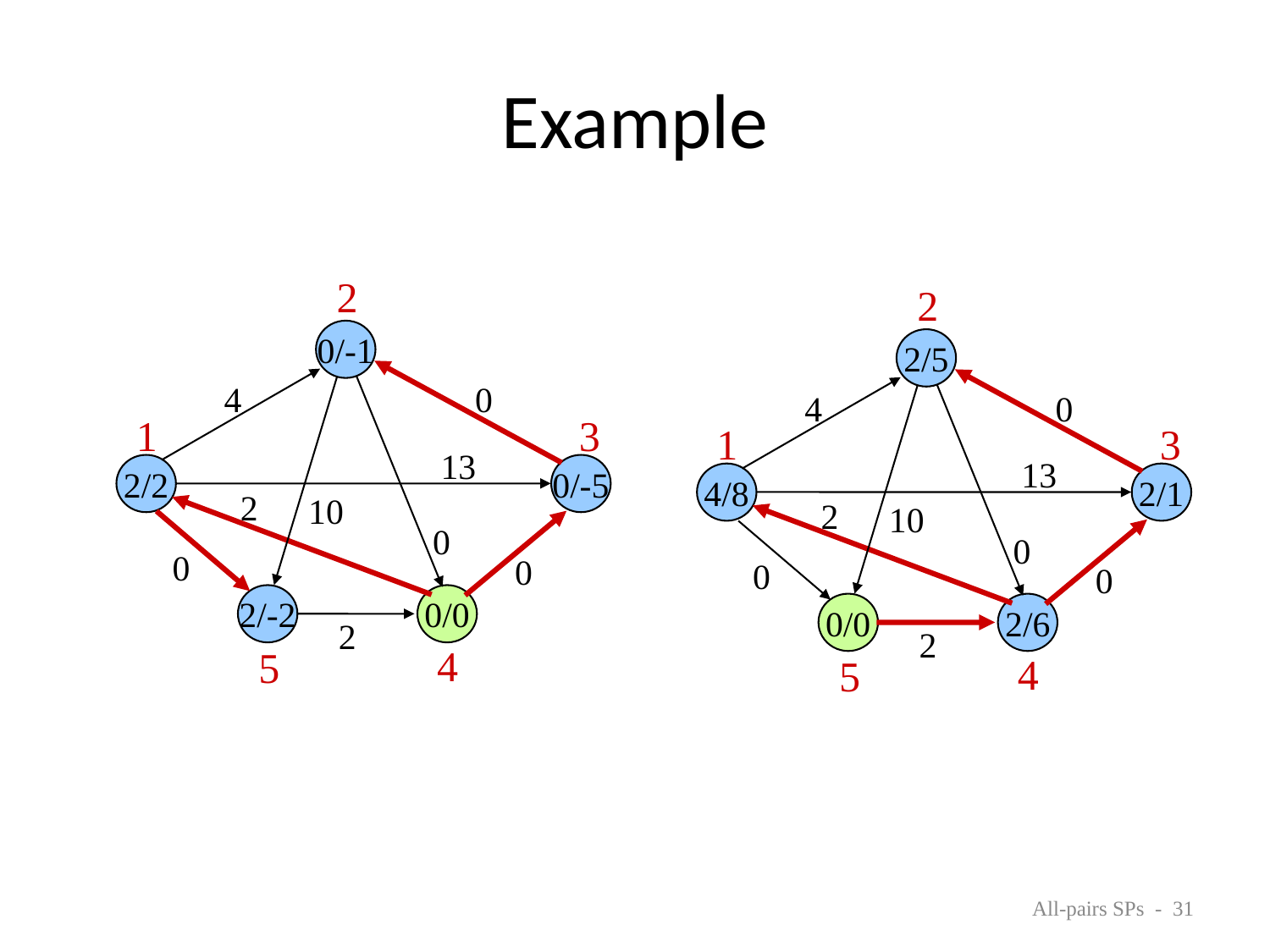

Example
2
0/-1

4
0

1
3
13
2/2
0/-5
2
10

0
0
0
2/-2
0/0
2

4
5
2
2/5

4
0

1
3
13
4/8
2/1
2
10

0
0
0
0/0
2/6
2

4
5
 All-pairs SPs  -  31